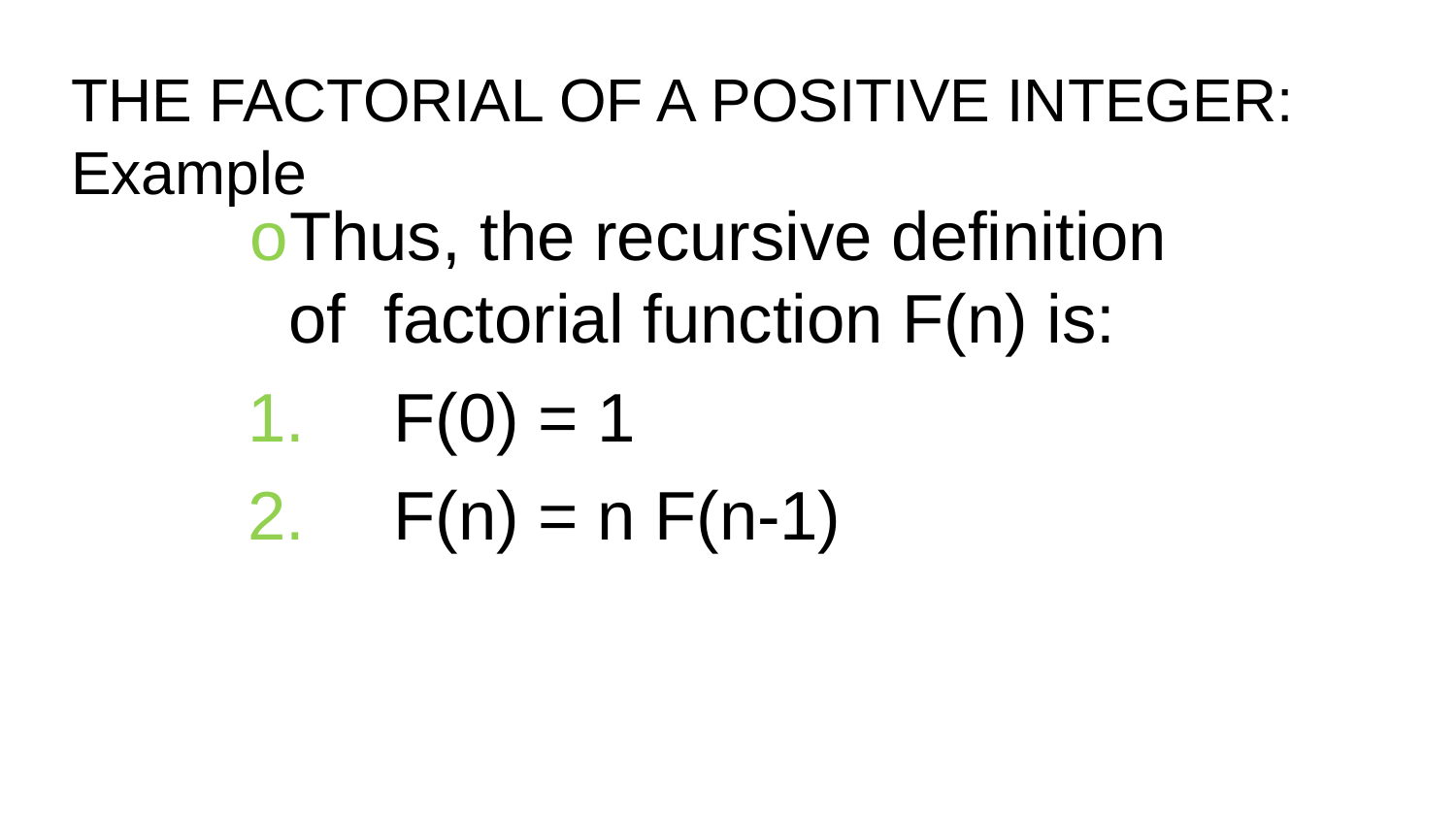

# THE FACTORIAL OF A POSITIVE INTEGER: Example
oThus, the recursive definition of  factorial function F(n) is:
1.	F(0) = 1
2.	F(n) = n F(n-1)